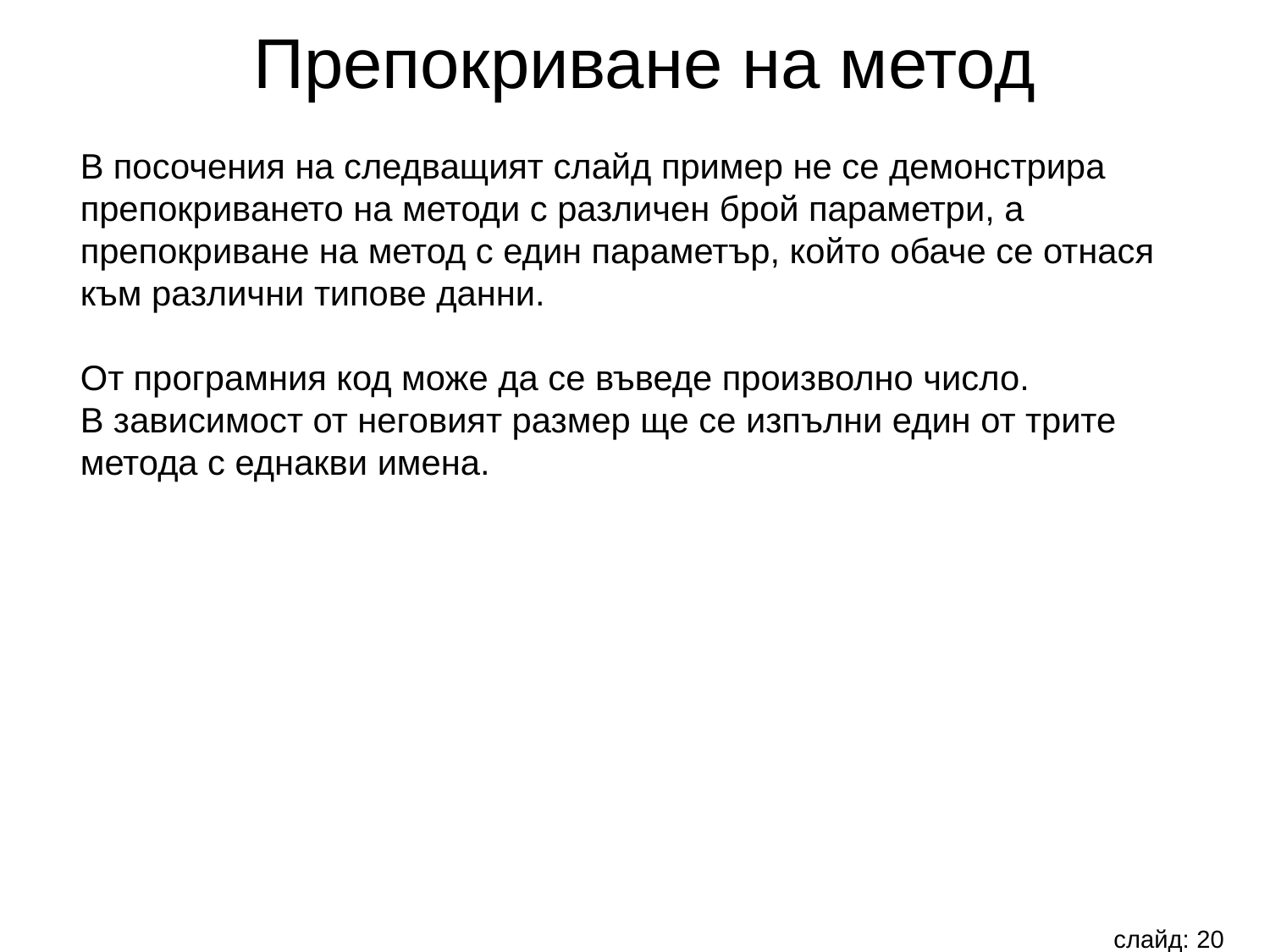

Препокриване на метод
В посочения на следващият слайд пример не се демонстрира
препокриването на методи с различен брой параметри, а
препокриване на метод с един параметър, който обаче се отнася
към различни типове данни.
От програмния код може да се въведе произволно число.
В зависимост от неговият размер ще се изпълни един от трите
метода с еднакви имена.